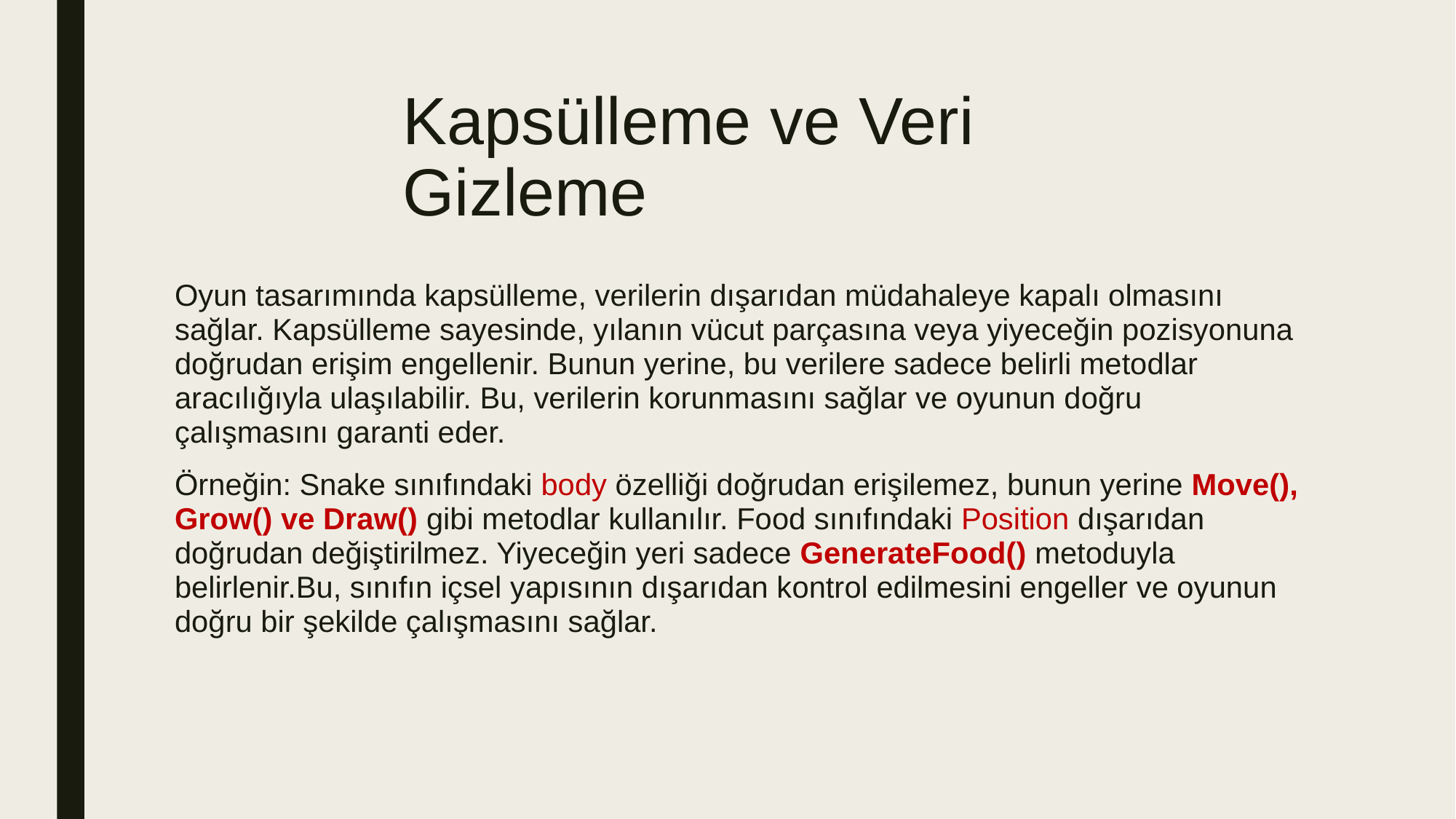

# Kapsülleme ve Veri Gizleme
Oyun tasarımında kapsülleme, verilerin dışarıdan müdahaleye kapalı olmasını sağlar. Kapsülleme sayesinde, yılanın vücut parçasına veya yiyeceğin pozisyonuna doğrudan erişim engellenir. Bunun yerine, bu verilere sadece belirli metodlar aracılığıyla ulaşılabilir. Bu, verilerin korunmasını sağlar ve oyunun doğru çalışmasını garanti eder.
Örneğin: Snake sınıfındaki body özelliği doğrudan erişilemez, bunun yerine Move(), Grow() ve Draw() gibi metodlar kullanılır. Food sınıfındaki Position dışarıdan doğrudan değiştirilmez. Yiyeceğin yeri sadece GenerateFood() metoduyla belirlenir.Bu, sınıfın içsel yapısının dışarıdan kontrol edilmesini engeller ve oyunun doğru bir şekilde çalışmasını sağlar.